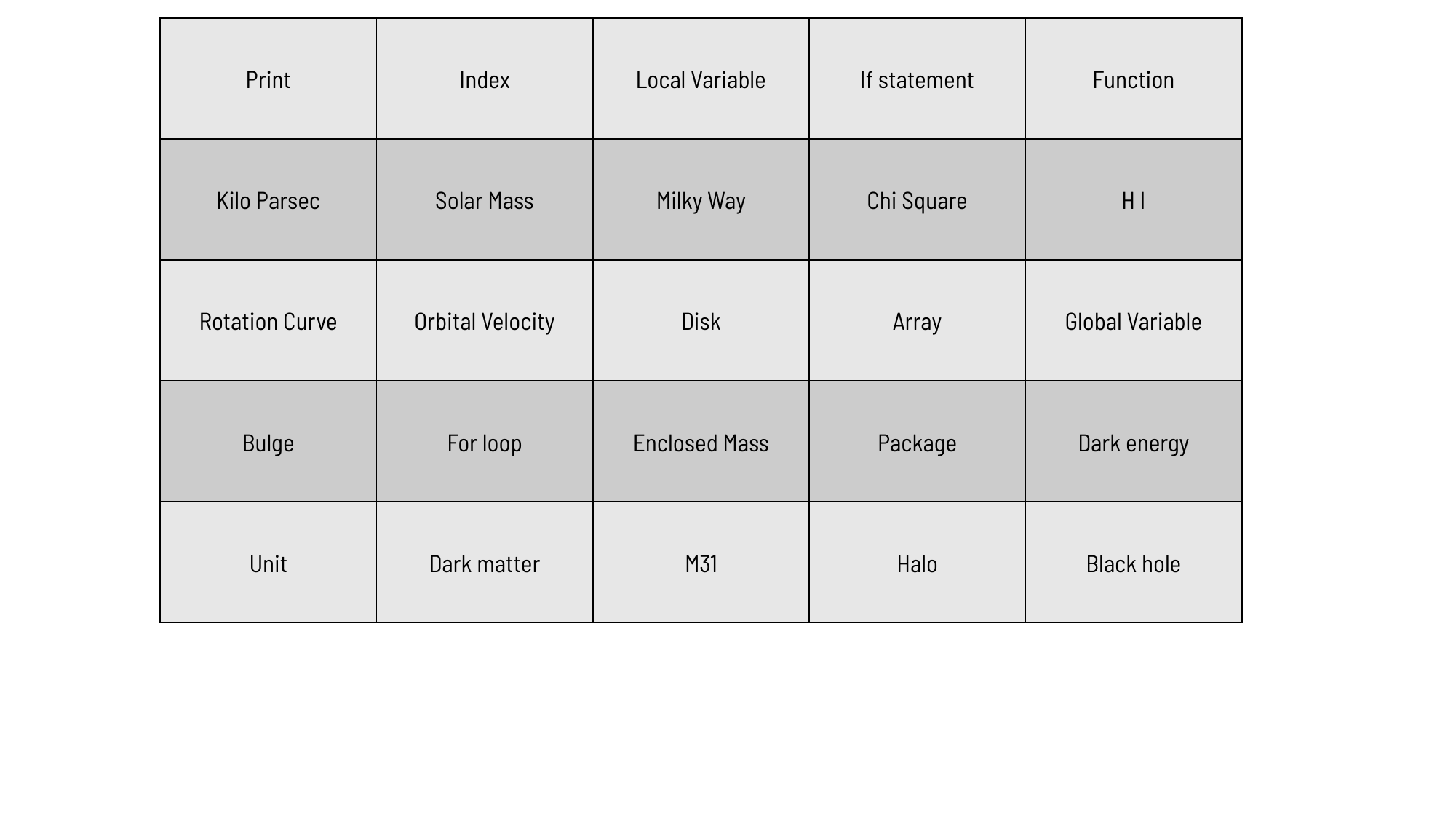

| Print | Index | Local Variable | If statement | Function |
| --- | --- | --- | --- | --- |
| Kilo Parsec | Solar Mass | Milky Way | Chi Square | H I |
| Rotation Curve | Orbital Velocity | Disk | Array | Global Variable |
| Bulge | For loop | Enclosed Mass | Package | Dark energy |
| Unit | Dark matter | M31 | Halo | Black hole |